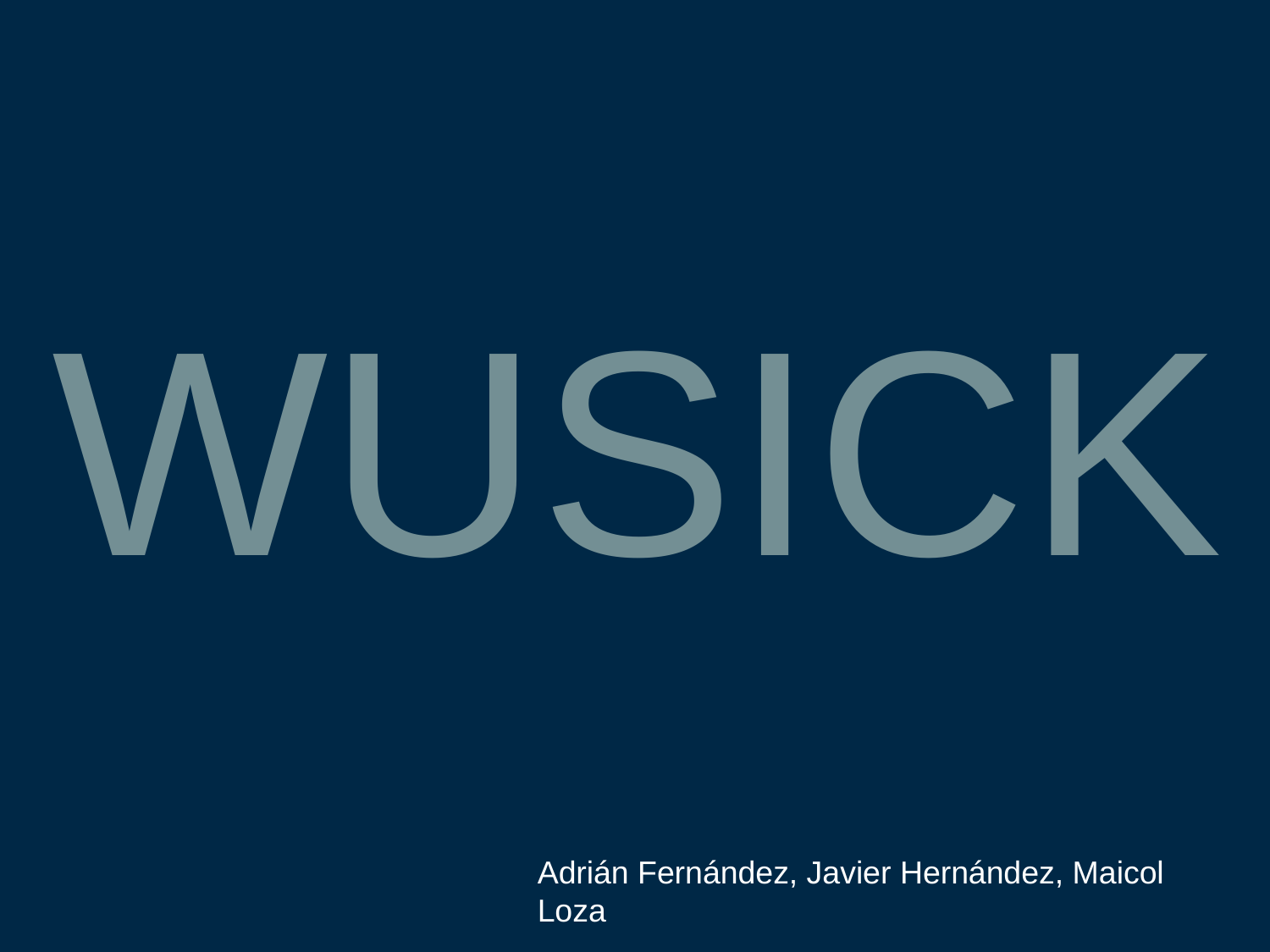

WUSICK
Adrián Fernández, Javier Hernández, Maicol Loza